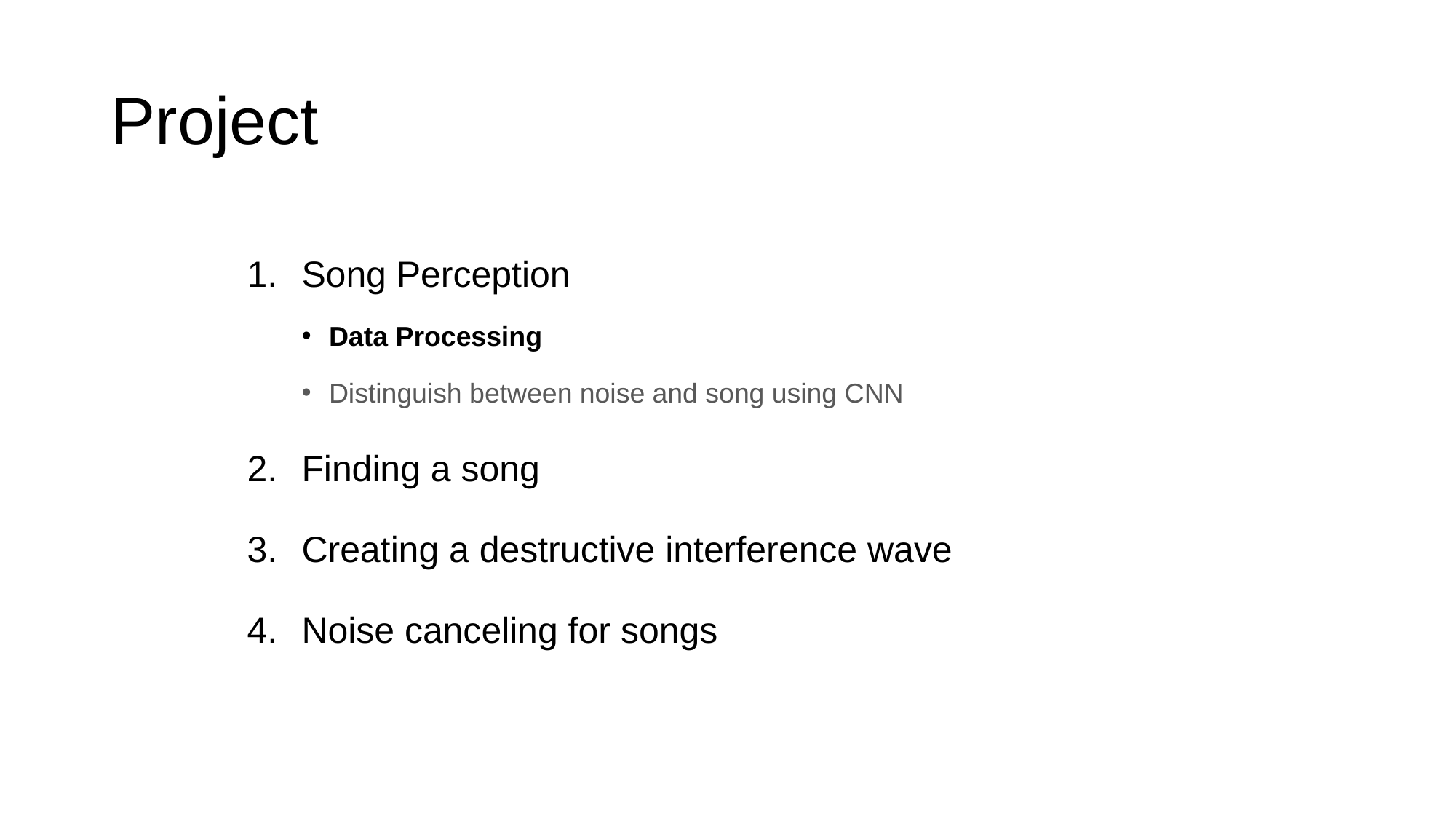

# Project
Song Perception
Data Processing
Distinguish between noise and song using CNN
Finding a song
Creating a destructive interference wave
Noise canceling for songs